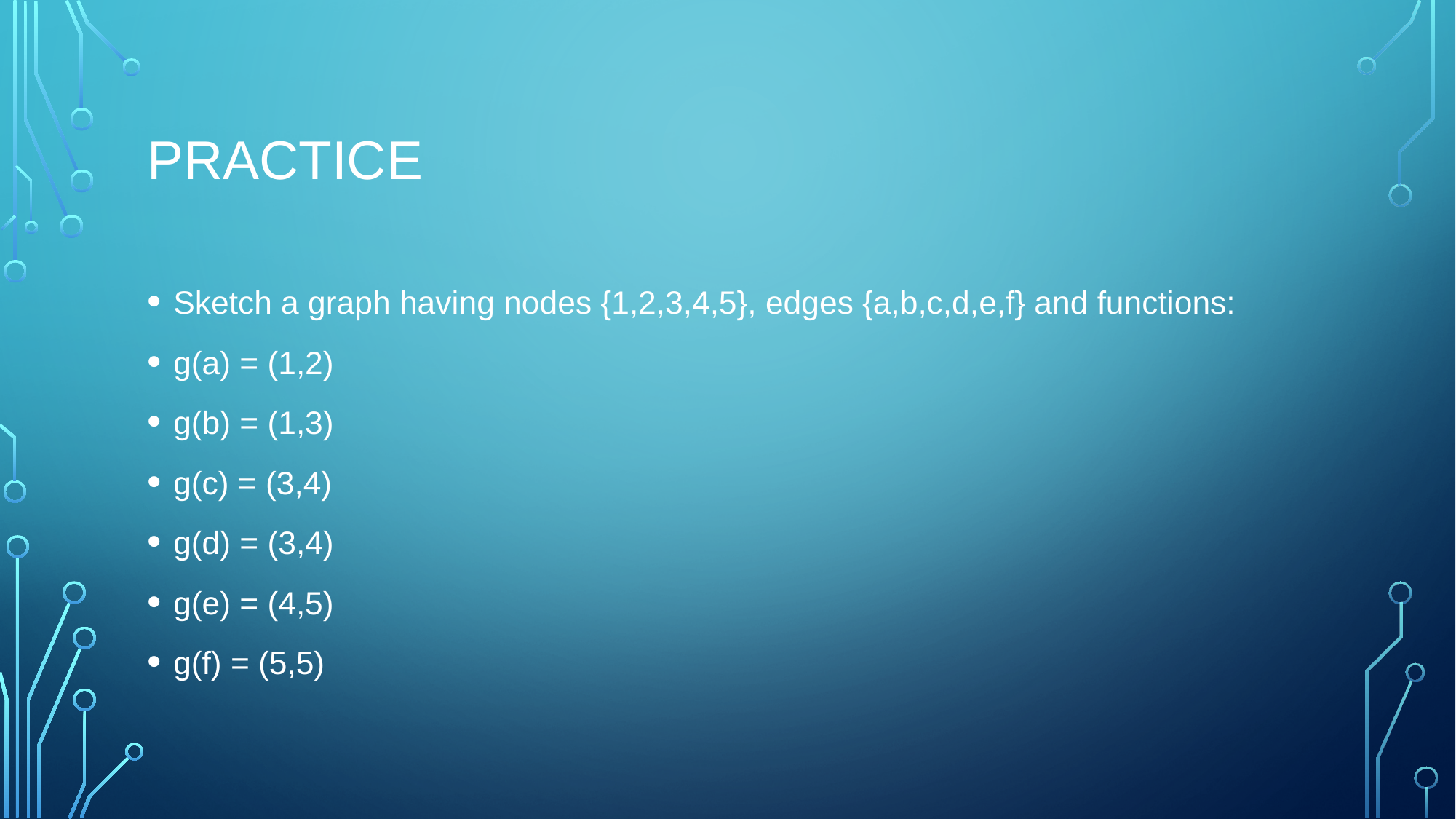

# Practice
Sketch a graph having nodes {1,2,3,4,5}, edges {a,b,c,d,e,f} and functions:
g(a) = (1,2)
g(b) = (1,3)
g(c) = (3,4)
g(d) = (3,4)
g(e) = (4,5)
g(f) = (5,5)